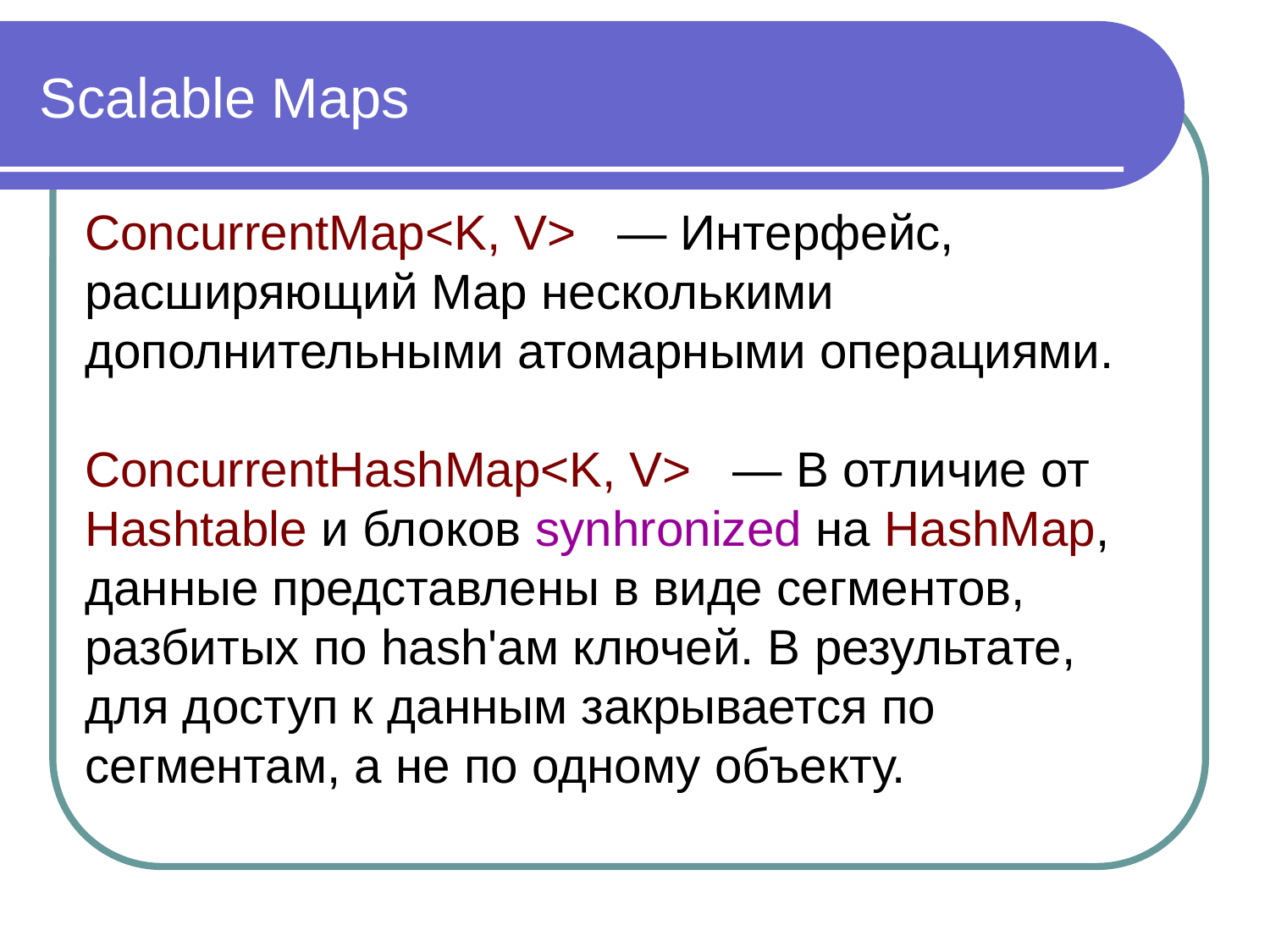

Scalable Maps
ConcurrentMap<K, V>   — Интерфейс, расширяющий Map несколькими дополнительными атомарными операциями.

ConcurrentHashMap<K, V>   — В отличие от Hashtable и блоков synhronized на HashMap, данные представлены в виде сегментов, разбитых по hash'ам ключей. В результате, для доступ к данным закрывается по сегментам, а не по одному объекту.